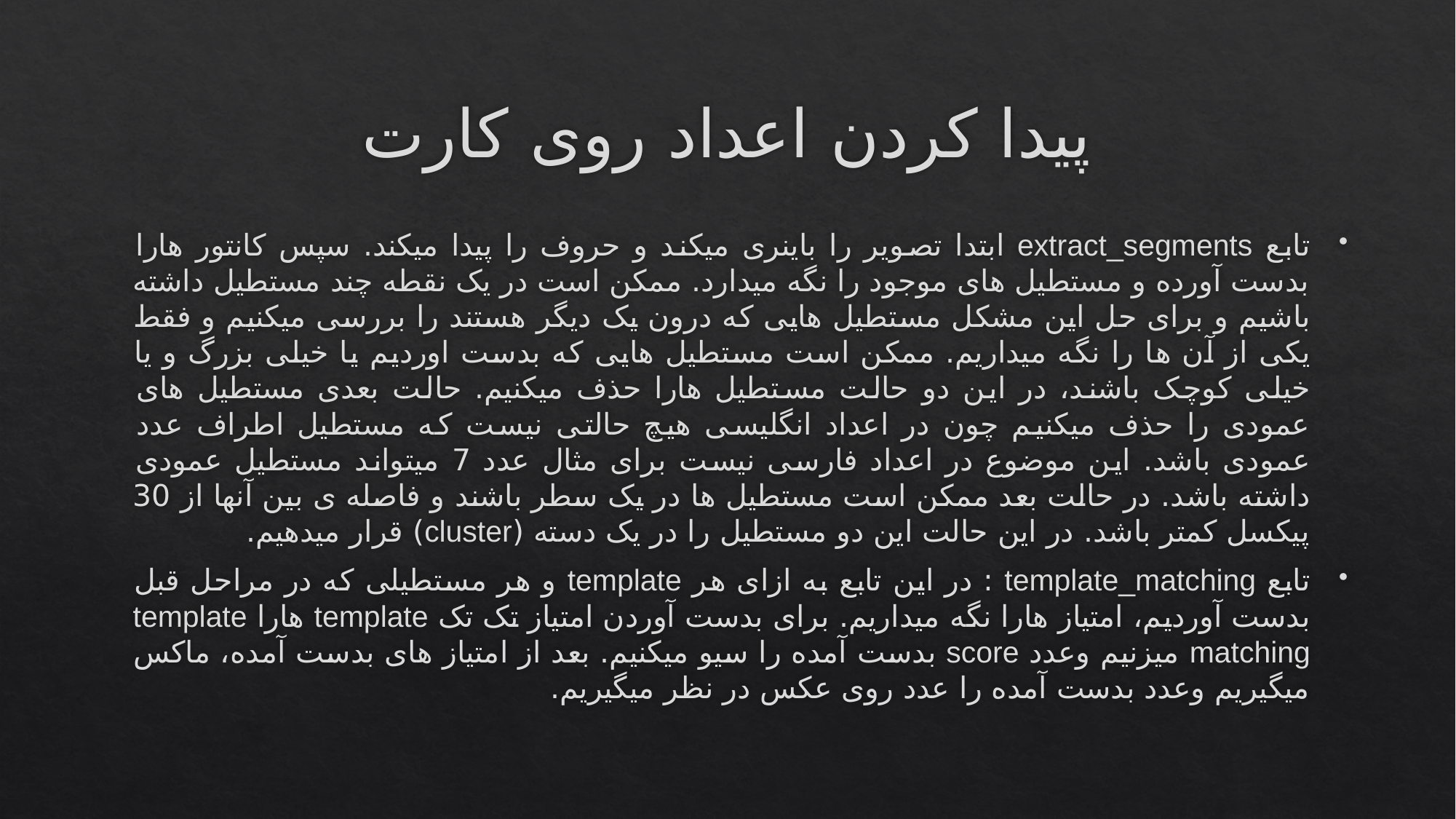

# پیدا کردن اعداد روی کارت
تابع extract_segments ابتدا تصویر را باینری میکند و حروف را پیدا میکند. سپس کانتور هارا بدست آورده و مستطیل های موجود را نگه میدارد. ممکن است در یک نقطه چند مستطیل داشته باشیم و برای حل این مشکل مستطیل هایی که درون یک دیگر هستند را بررسی میکنیم و فقط یکی از آن ها را نگه میداریم. ممکن است مستطیل هایی که بدست اوردیم یا خیلی بزرگ و یا خیلی کوچک باشند، در این دو حالت مستطیل هارا حذف میکنیم. حالت بعدی مستطیل های عمودی را حذف میکنیم چون در اعداد انگلیسی هیچ حالتی نیست که مستطیل اطراف عدد عمودی باشد. این موضوع در اعداد فارسی نیست برای مثال عدد 7 میتواند مستطیل عمودی داشته باشد. در حالت بعد ممکن است مستطیل ها در یک سطر باشند و فاصله ی بین آنها از 30 پیکسل کمتر باشد. در این حالت این دو مستطیل را در یک دسته (cluster) قرار میدهیم.
تابع template_matching : در این تابع به ازای هر template و هر مستطیلی که در مراحل قبل بدست آوردیم، امتیاز هارا نگه میداریم. برای بدست آوردن امتیاز تک تک template هارا template matching میزنیم وعدد score بدست آمده را سیو میکنیم. بعد از امتیاز های بدست آمده، ماکس میگیریم وعدد بدست آمده را عدد روی عکس در نظر میگیریم.